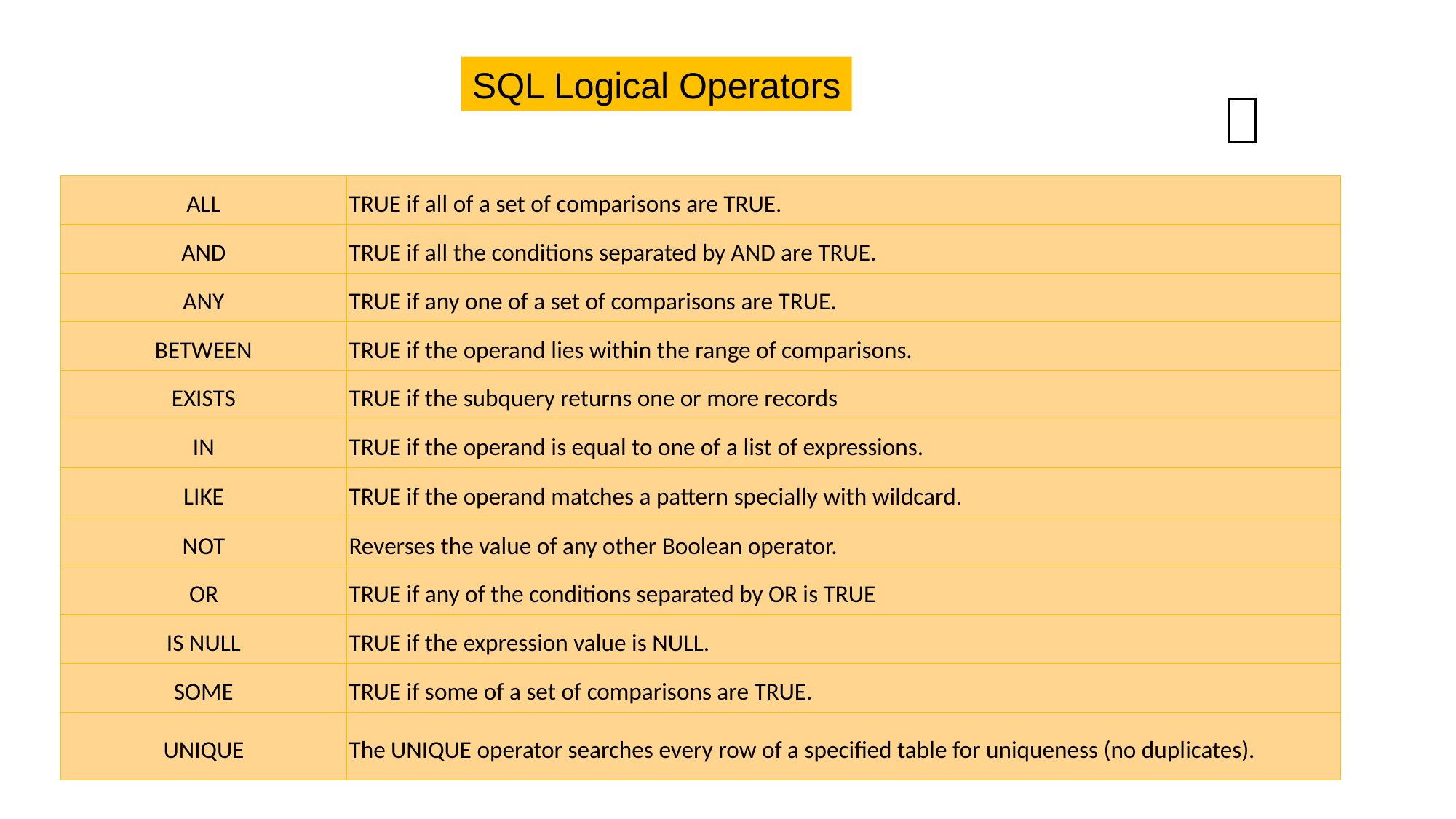

SQL Logical Operators
|  |
| --- |
| ALL | TRUE if all of a set of comparisons are TRUE. |
| --- | --- |
| AND | TRUE if all the conditions separated by AND are TRUE. |
| ANY | TRUE if any one of a set of comparisons are TRUE. |
| BETWEEN | TRUE if the operand lies within the range of comparisons. |
| EXISTS | TRUE if the subquery returns one or more records |
| IN | TRUE if the operand is equal to one of a list of expressions. |
| LIKE | TRUE if the operand matches a pattern specially with wildcard. |
| NOT | Reverses the value of any other Boolean operator. |
| OR | TRUE if any of the conditions separated by OR is TRUE |
| IS NULL | TRUE if the expression value is NULL. |
| SOME | TRUE if some of a set of comparisons are TRUE. |
| UNIQUE | The UNIQUE operator searches every row of a specified table for uniqueness (no duplicates). |